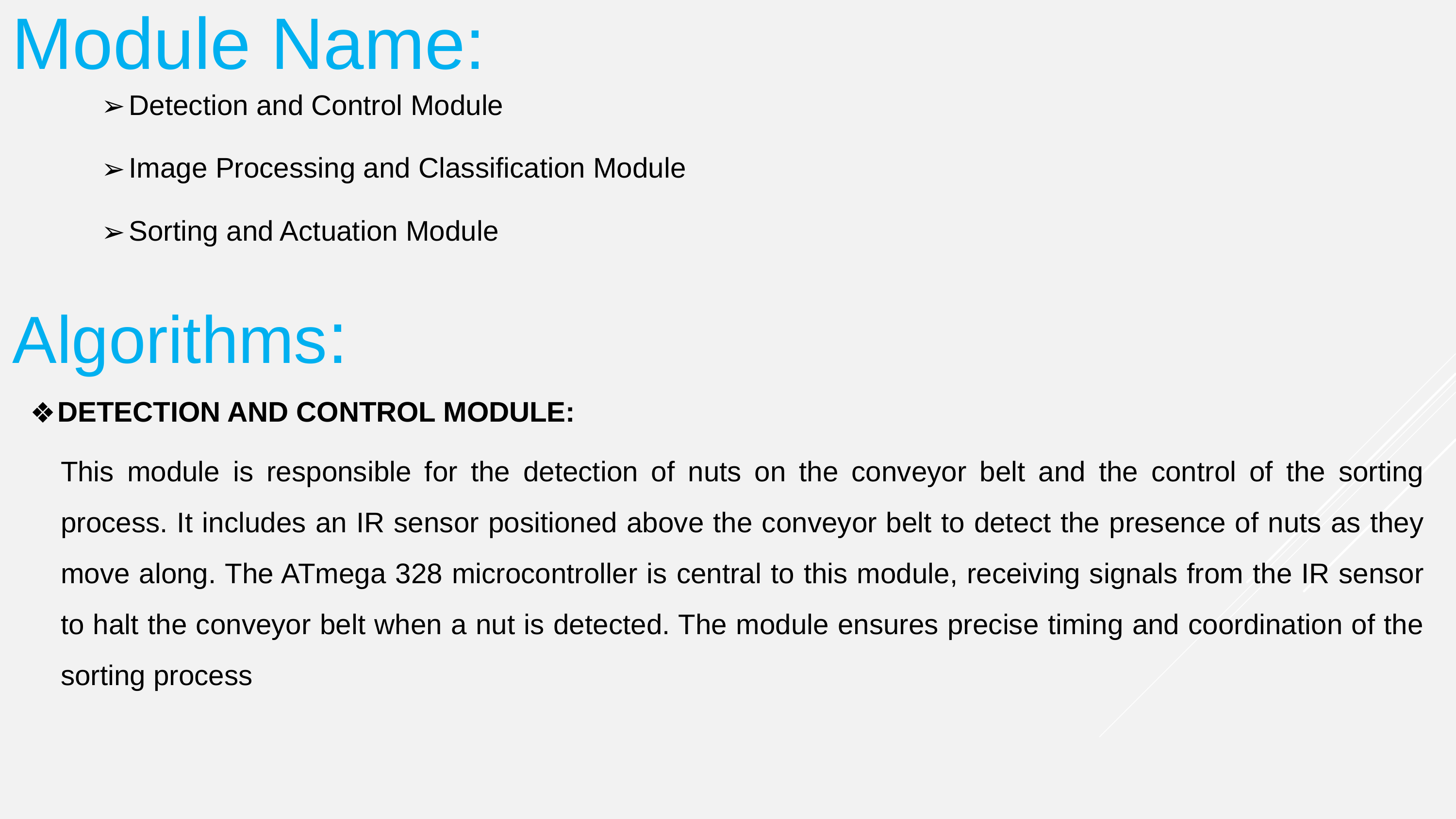

Module Name:
Detection and Control Module
Image Processing and Classification Module
Sorting and Actuation Module
Algorithms:

DETECTION AND CONTROL MODULE:

This module is responsible for the detection of nuts on the conveyor belt and the control of the sorting process. It includes an IR sensor positioned above the conveyor belt to detect the presence of nuts as they move along. The ATmega 328 microcontroller is central to this module, receiving signals from the IR sensor to halt the conveyor belt when a nut is detected. The module ensures precise timing and coordination of the sorting process